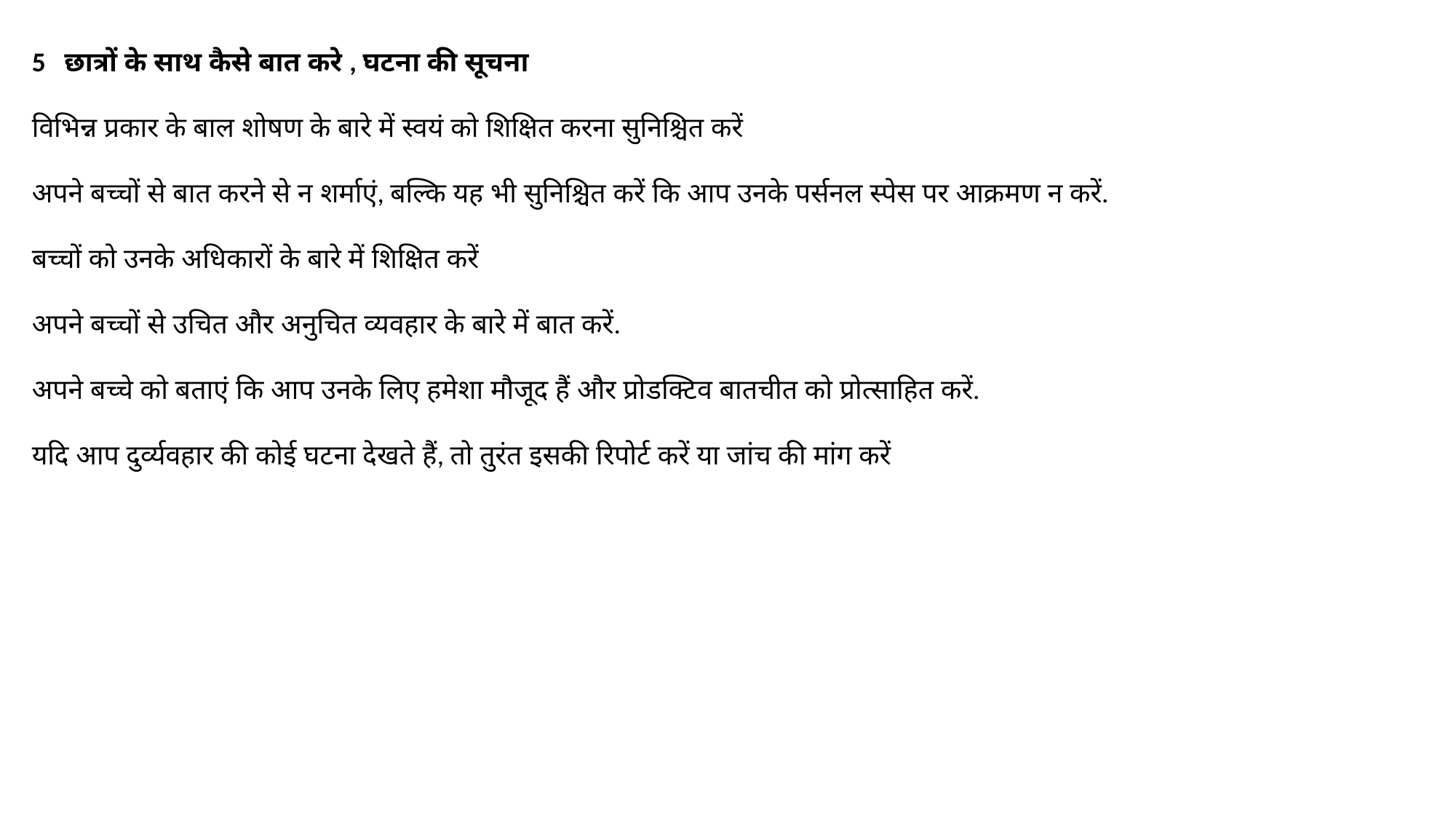

5   छात्रों के साथ कैसे बात करे , घटना की सूचना

विभिन्न प्रकार के बाल शोषण के बारे में स्वयं को शिक्षित करना सुनिश्चित करें

अपने बच्चों से बात करने से न शर्माएं, बल्कि यह भी सुनिश्चित करें कि आप उनके पर्सनल स्पेस पर आक्रमण न करें.

बच्चों को उनके अधिकारों के बारे में शिक्षित करें

अपने बच्चों से उचित और अनुचित व्यवहार के बारे में बात करें.

अपने बच्चे को बताएं कि आप उनके लिए हमेशा मौजूद हैं और प्रोडक्टिव बातचीत को प्रोत्साहित करें.

यदि आप दुर्व्यवहार की कोई घटना देखते हैं, तो तुरंत इसकी रिपोर्ट करें या जांच की मांग करें